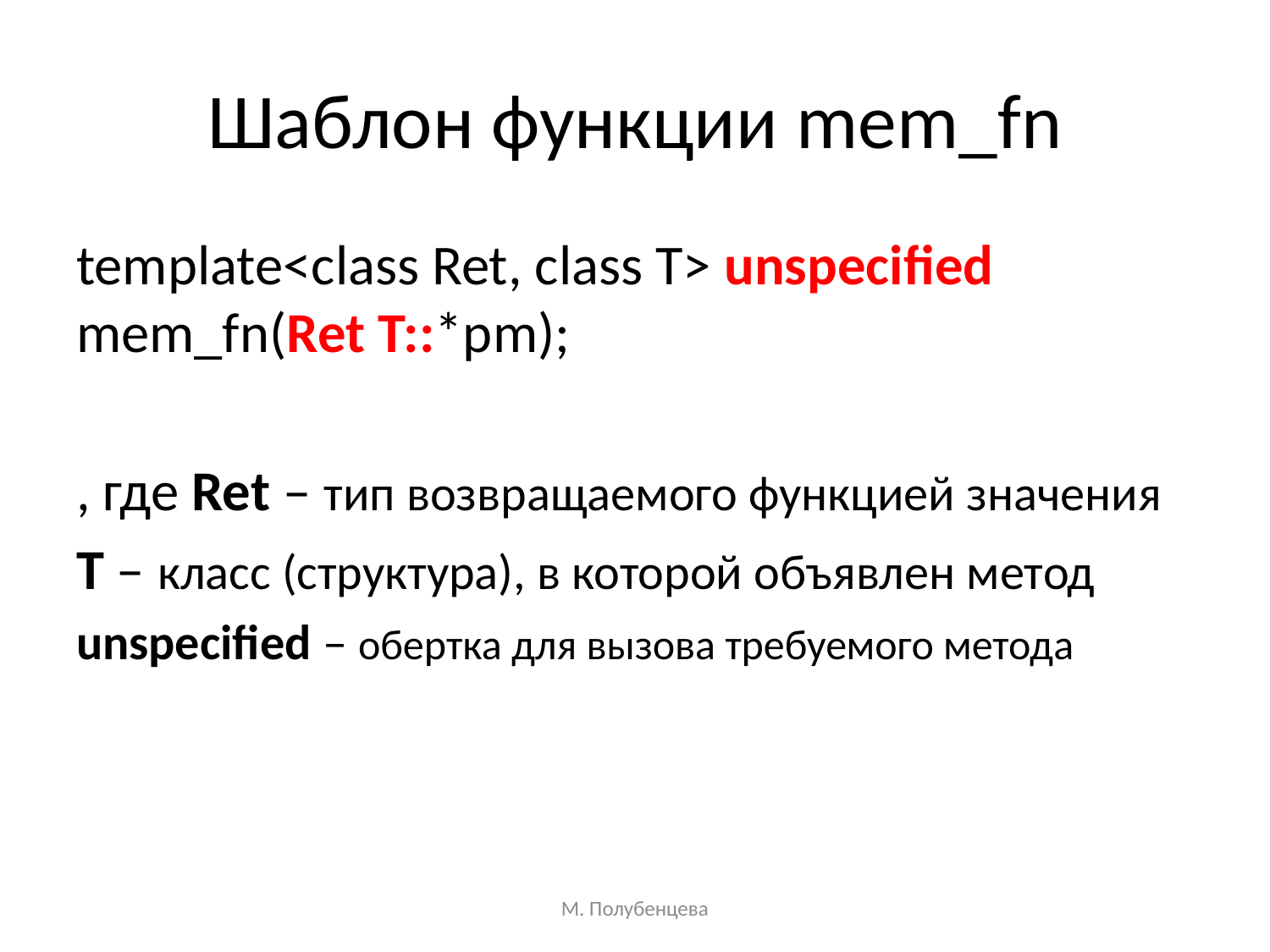

# Шаблон функции mem_fn
template<class Ret, class T> unspecified mem_fn(Ret T::*pm);

, где Ret – тип возвращаемого функцией значения
T – класс (структура), в которой объявлен метод
unspecified – обертка для вызова требуемого метода
М. Полубенцева